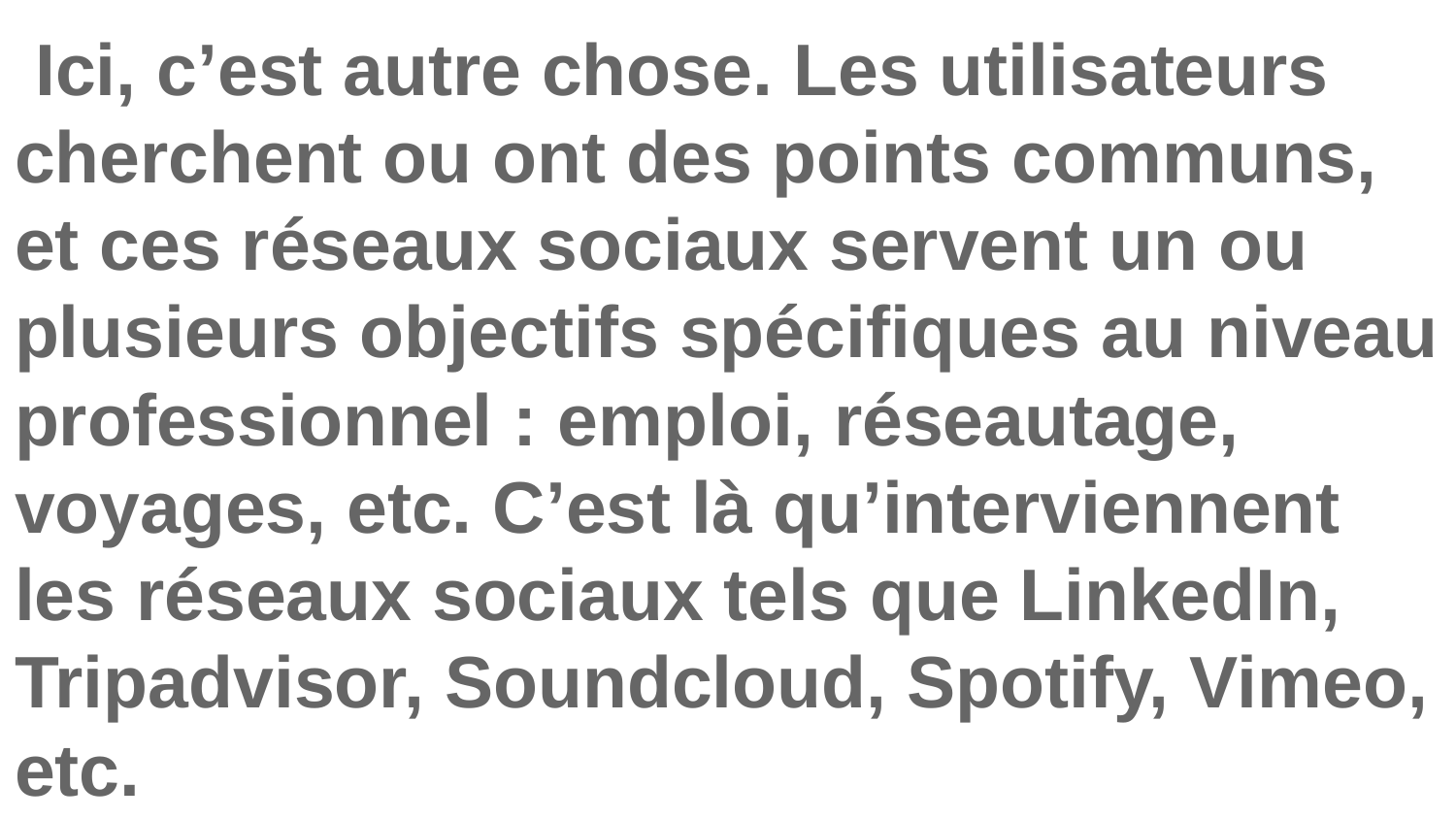

# Ici, c’est autre chose. Les utilisateurs cherchent ou ont des points communs, et ces réseaux sociaux servent un ou plusieurs objectifs spécifiques au niveau professionnel : emploi, réseautage, voyages, etc. C’est là qu’interviennent les réseaux sociaux tels que LinkedIn, Tripadvisor, Soundcloud, Spotify, Vimeo, etc.